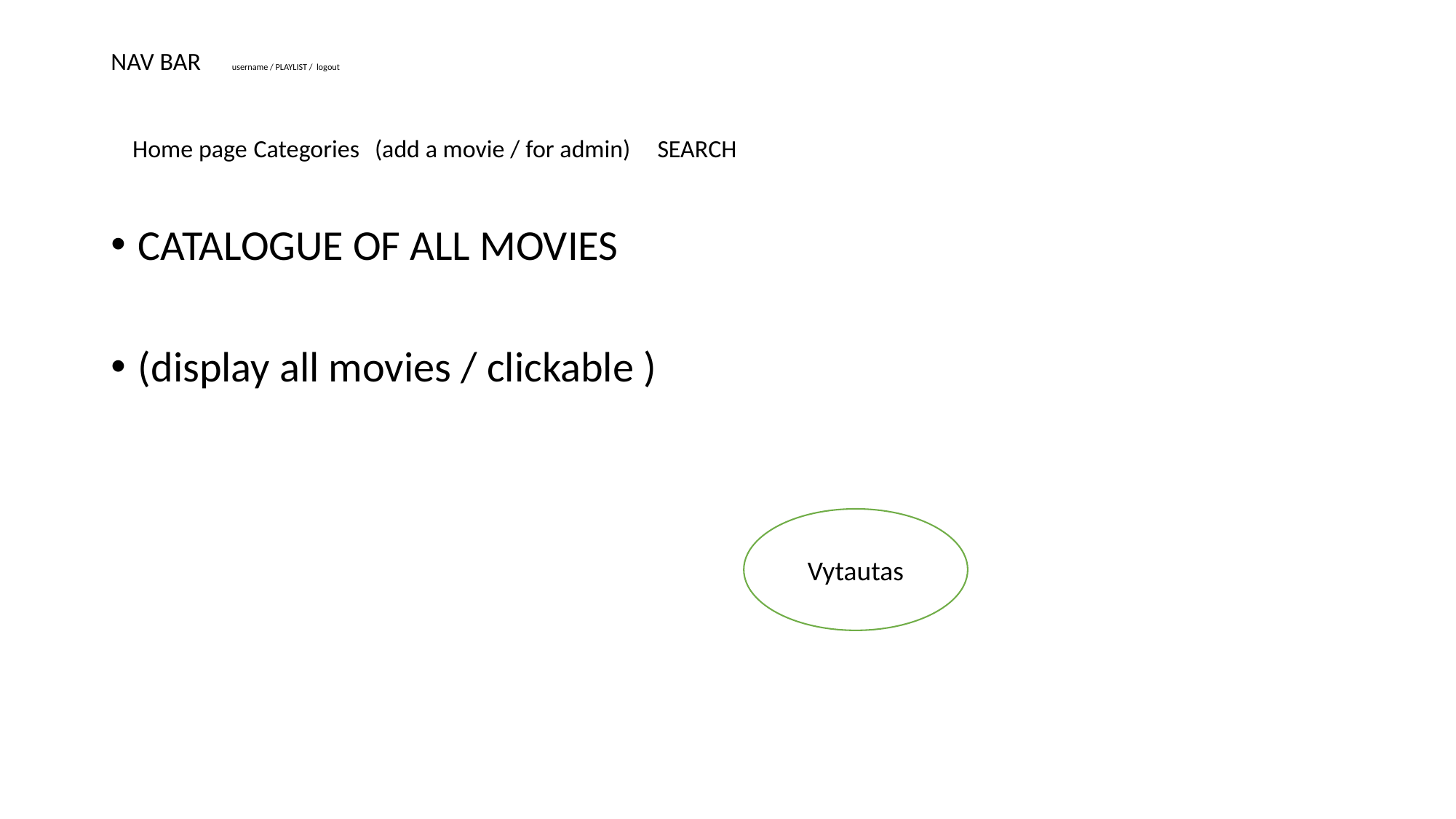

# NAV BAR 						username / PLAYLIST /  logout
Home page	Categories 	(add a movie / for admin)			SEARCH
CATALOGUE OF ALL MOVIES

(display all movies / clickable )
Vytautas